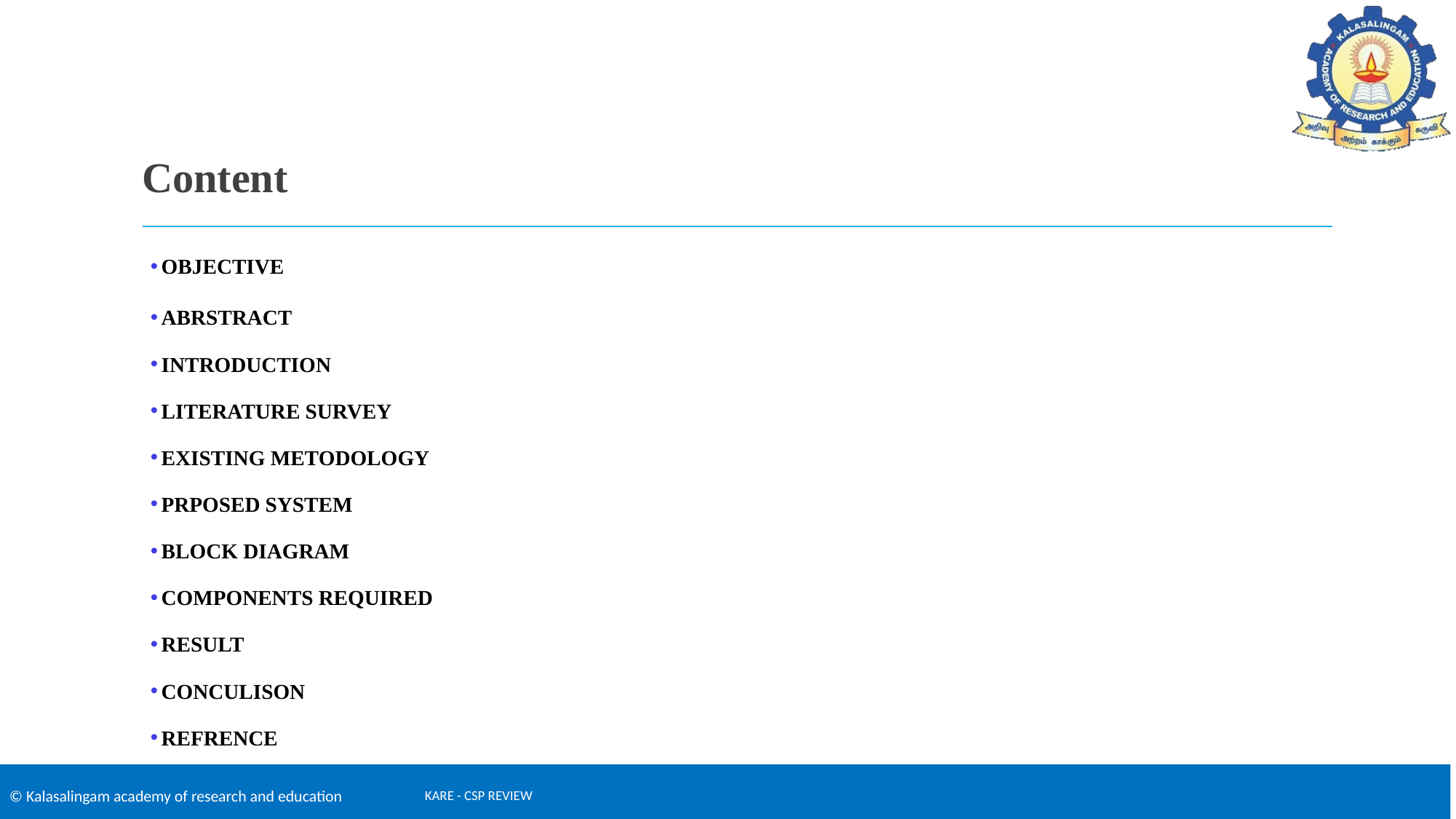

# Content
OBJECTIVE

ABRSTRACT
INTRODUCTION
LITERATURE SURVEY
EXISTING METODOLOGY
PRPOSED SYSTEM
BLOCK DIAGRAM
COMPONENTS REQUIRED
RESULT
CONCULISON
REFRENCE

KARE - CSP REVIEW